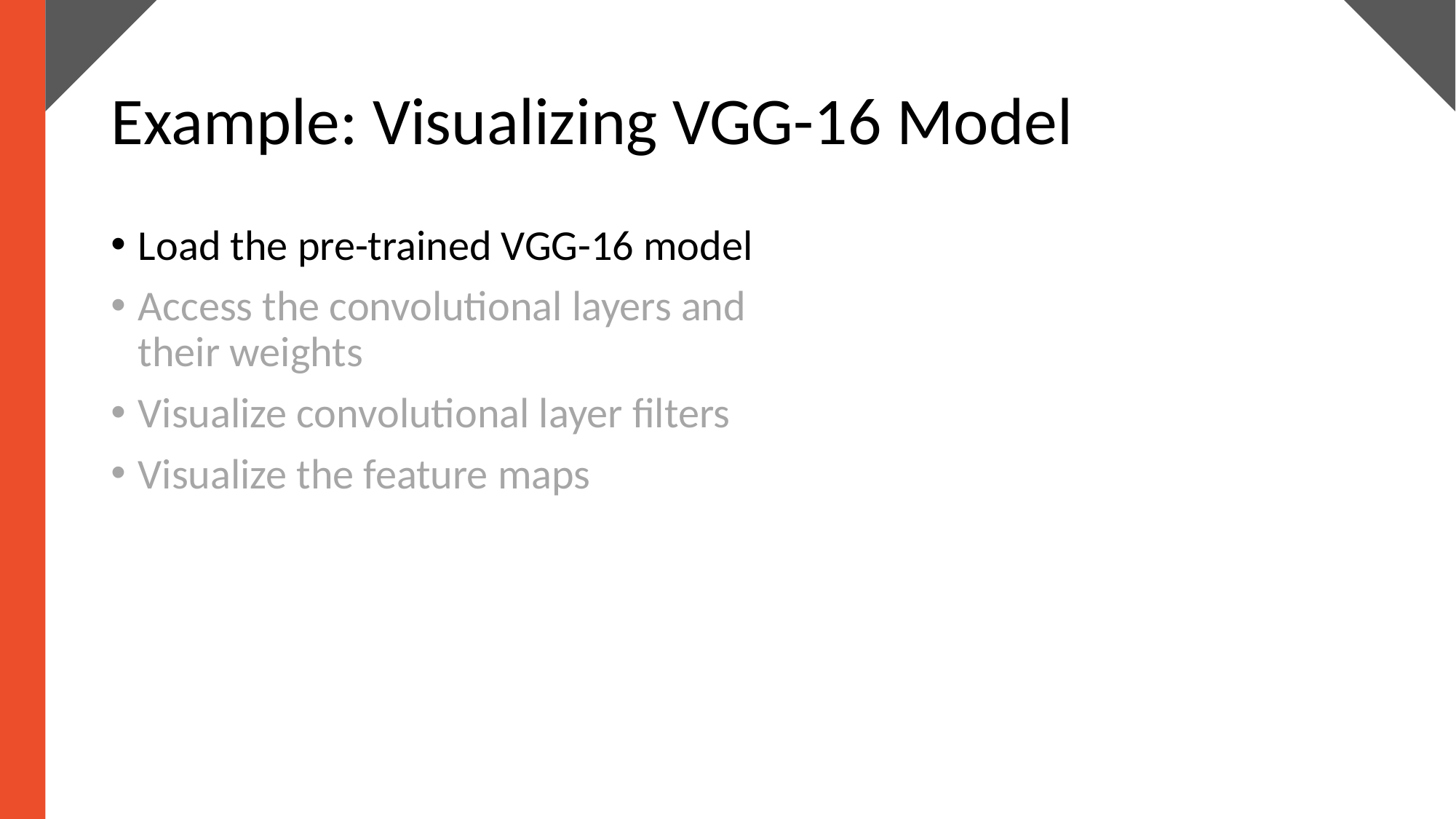

# Example: Visualizing VGG-16 Model
Load the pre-trained VGG-16 model
Access the convolutional layers and their weights
Visualize convolutional layer filters
Visualize the feature maps